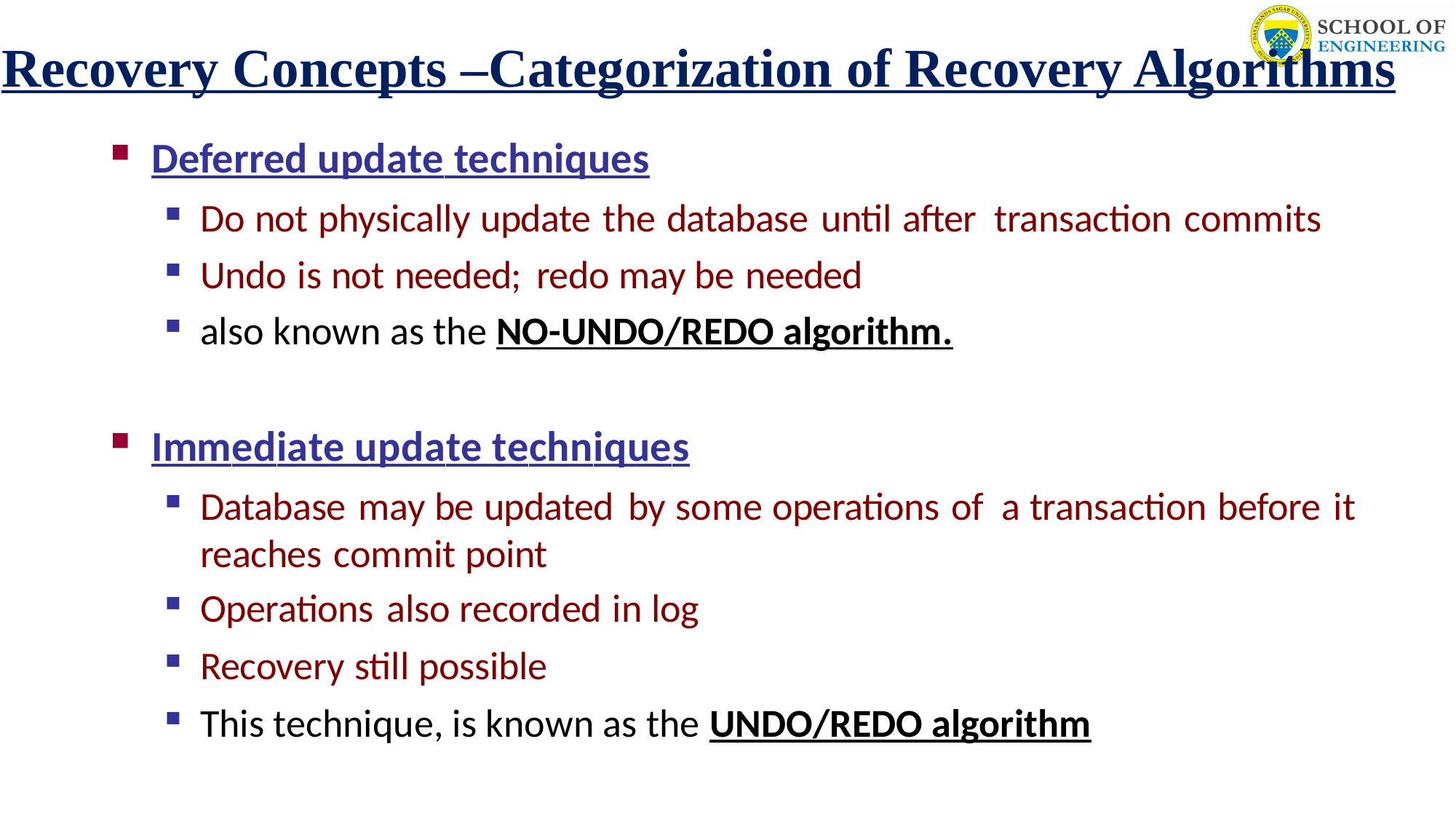

# Recovery Concepts –Categorization of Recovery Algorithms
Deferred update techniques
Do not physically update the database until after  transaction commits
Undo is not needed; redo may be needed
also known as the NO-UNDO/REDO algorithm.

Immediate update techniques
Database may be updated by some operations of  a transaction before it reaches commit point
Operations also recorded in log
Recovery still possible
This technique, is known as the UNDO/REDO algorithm